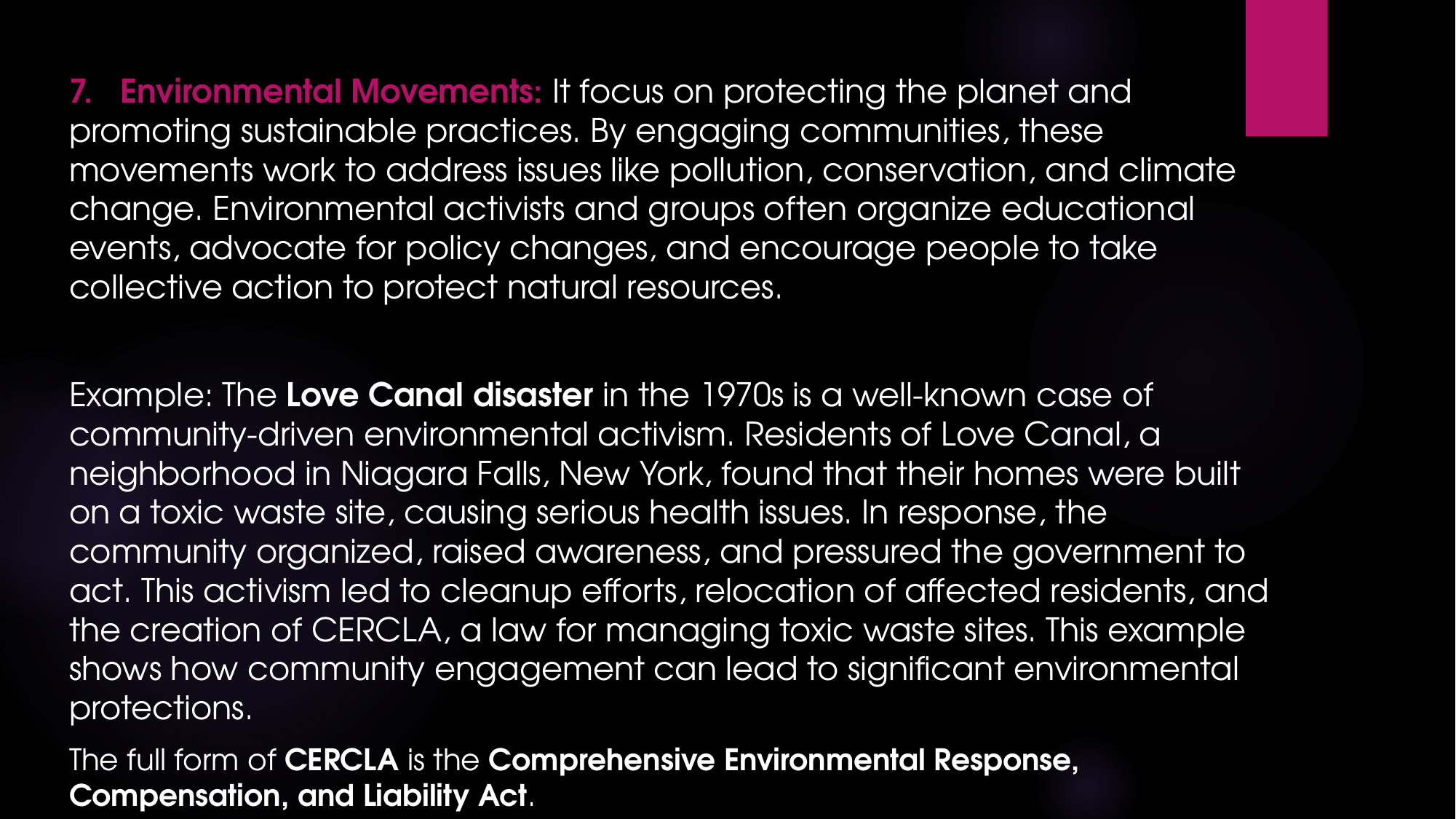

7.   Environmental Movements: It focus on protecting the planet and promoting sustainable practices. By engaging communities, these movements work to address issues like pollution, conservation, and climate change. Environmental activists and groups often organize educational events, advocate for policy changes, and encourage people to take collective action to protect natural resources.

Example: The Love Canal disaster in the 1970s is a well-known case of community-driven environmental activism. Residents of Love Canal, a neighborhood in Niagara Falls, New York, found that their homes were built on a toxic waste site, causing serious health issues. In response, the community organized, raised awareness, and pressured the government to act. This activism led to cleanup efforts, relocation of affected residents, and the creation of CERCLA, a law for managing toxic waste sites. This example shows how community engagement can lead to significant environmental protections.
The full form of CERCLA is the Comprehensive Environmental Response, Compensation, and Liability Act.